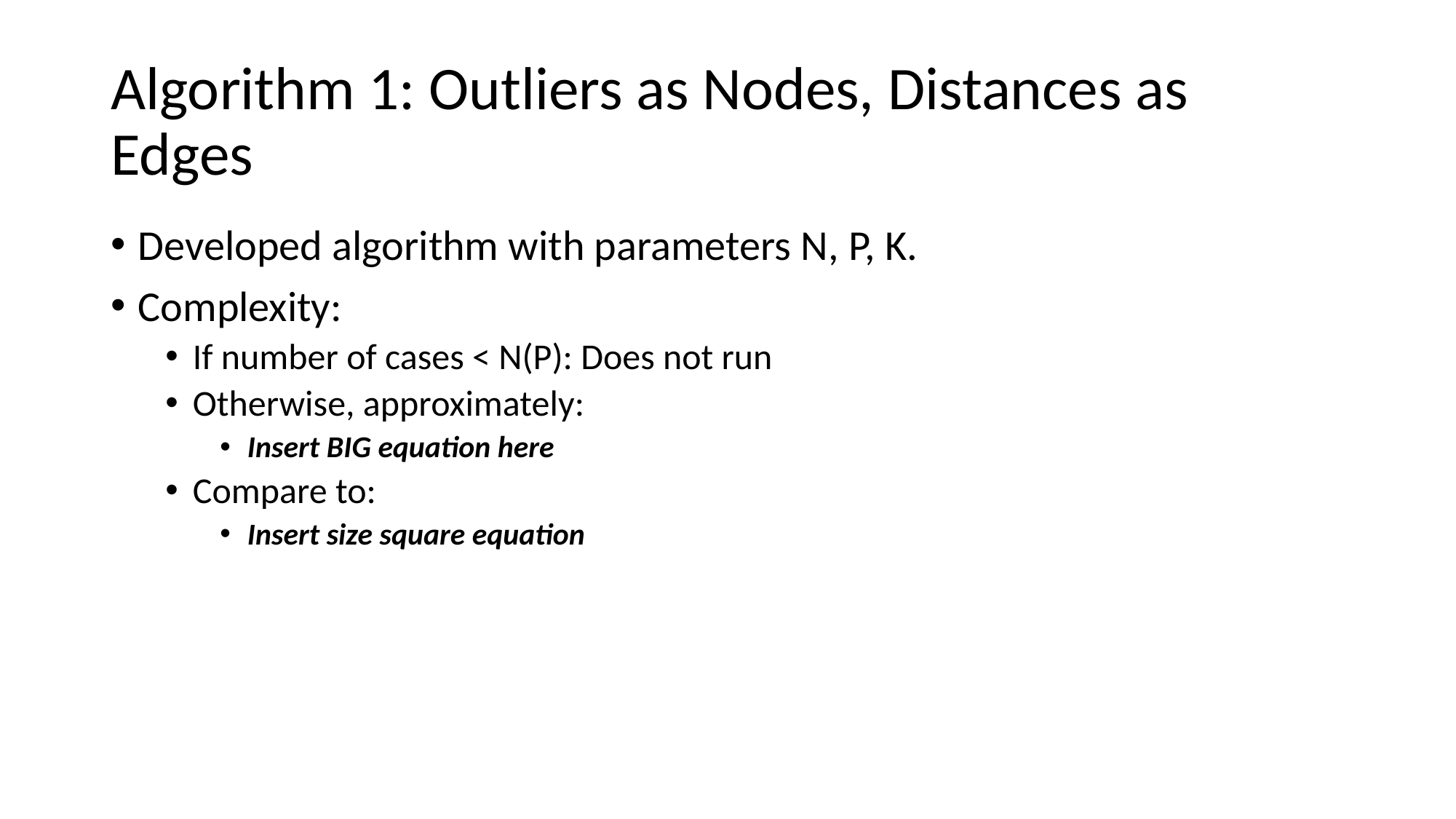

# Algorithm 1: Outliers as Nodes, Distances as Edges
Developed algorithm with parameters N, P, K.
Complexity:
If number of cases < N(P): Does not run
Otherwise, approximately:
Insert BIG equation here
Compare to:
Insert size square equation